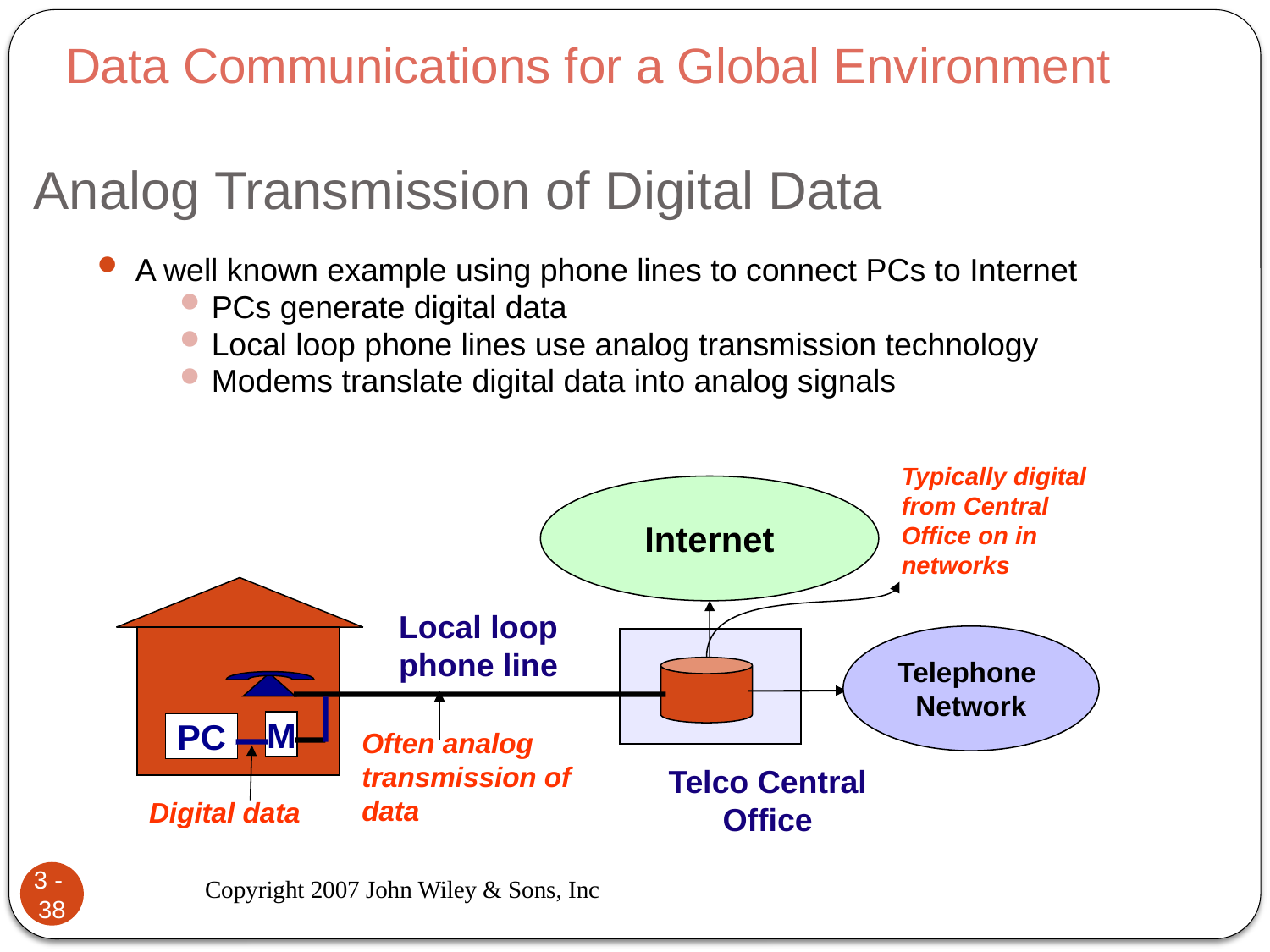

Data Communications for a Global Environment
# Analog Transmission of Digital Data
A well known example using phone lines to connect PCs to Internet
PCs generate digital data
Local loop phone lines use analog transmission technology
Modems translate digital data into analog signals
Typically digital from Central Office on in networks
Internet

Local loop phone line

Telephone
Network

M
PC
Often analog transmission of data

Digital data
Telco Central Office

Copyright 2007 John Wiley & Sons, Inc
3 - 38